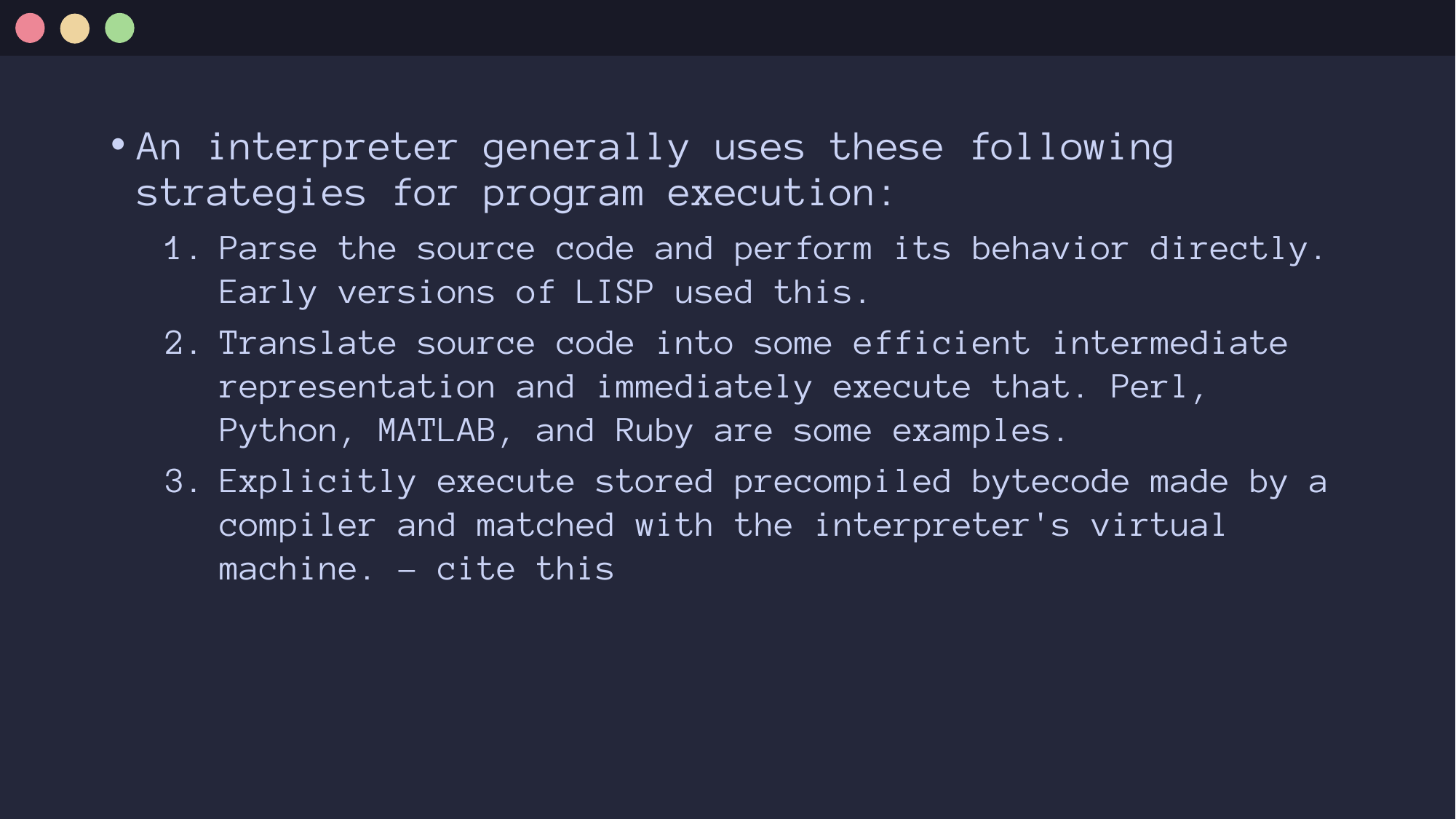

An interpreter generally uses these following strategies for program execution:
Parse the source code and perform its behavior directly. Early versions of LISP used this.
Translate source code into some efficient intermediate representation and immediately execute that. Perl, Python, MATLAB, and Ruby are some examples.
Explicitly execute stored precompiled bytecode made by a compiler and matched with the interpreter's virtual machine. – cite this